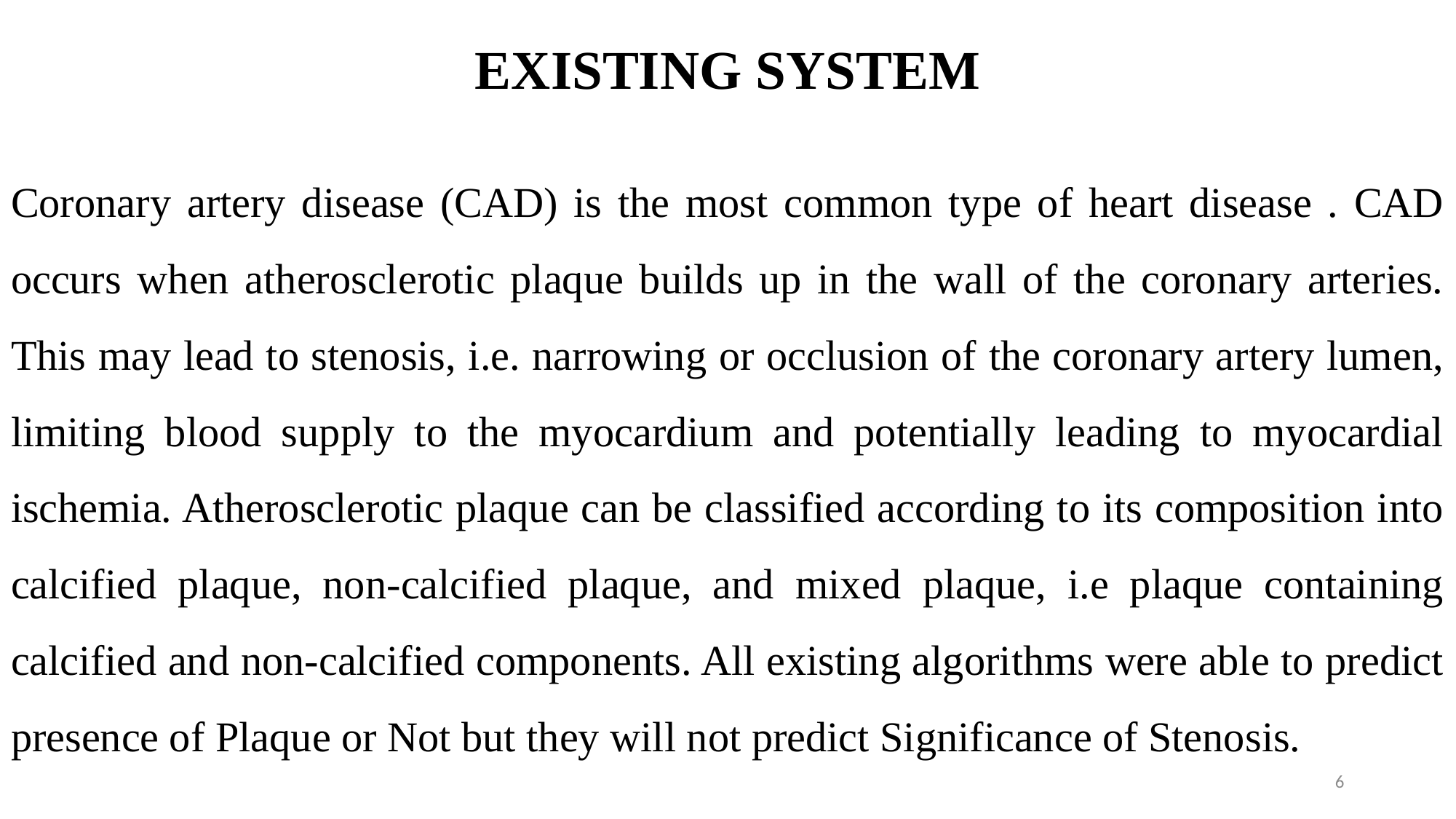

# EXISTING SYSTEM
Coronary artery disease (CAD) is the most common type of heart disease . CAD occurs when atherosclerotic plaque builds up in the wall of the coronary arteries. This may lead to stenosis, i.e. narrowing or occlusion of the coronary artery lumen, limiting blood supply to the myocardium and potentially leading to myocardial ischemia. Atherosclerotic plaque can be classified according to its composition into calcified plaque, non-calcified plaque, and mixed plaque, i.e plaque containing calcified and non-calcified components. All existing algorithms were able to predict presence of Plaque or Not but they will not predict Significance of Stenosis.
6